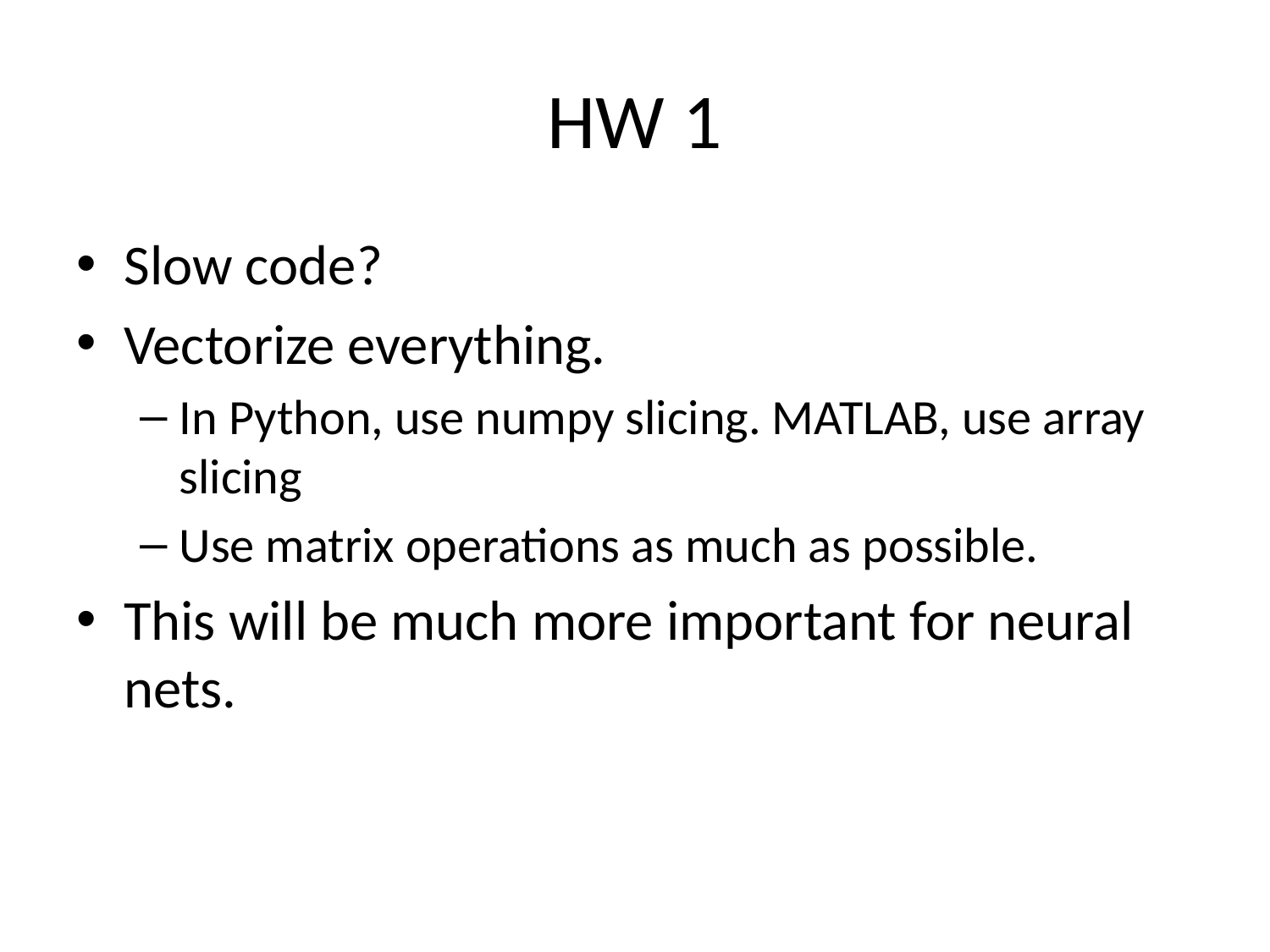

# HW 1
Slow code?
Vectorize everything.
In Python, use numpy slicing. MATLAB, use array slicing
Use matrix operations as much as possible.
This will be much more important for neural nets.